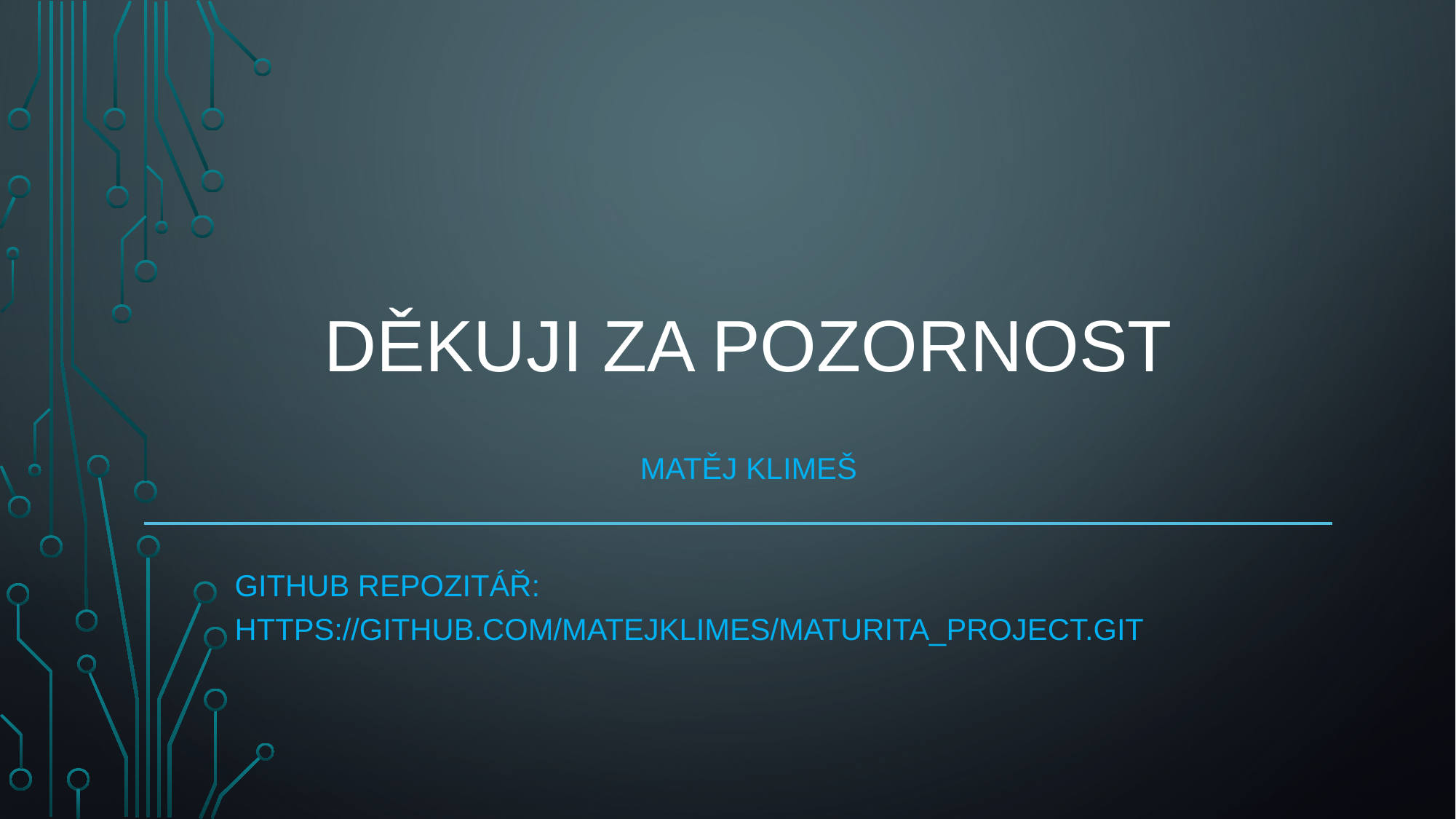

# Děkuji za pozornost
Matěj klimeš

Github repozitář: https://github.com/matejklimes/maturita_project.git